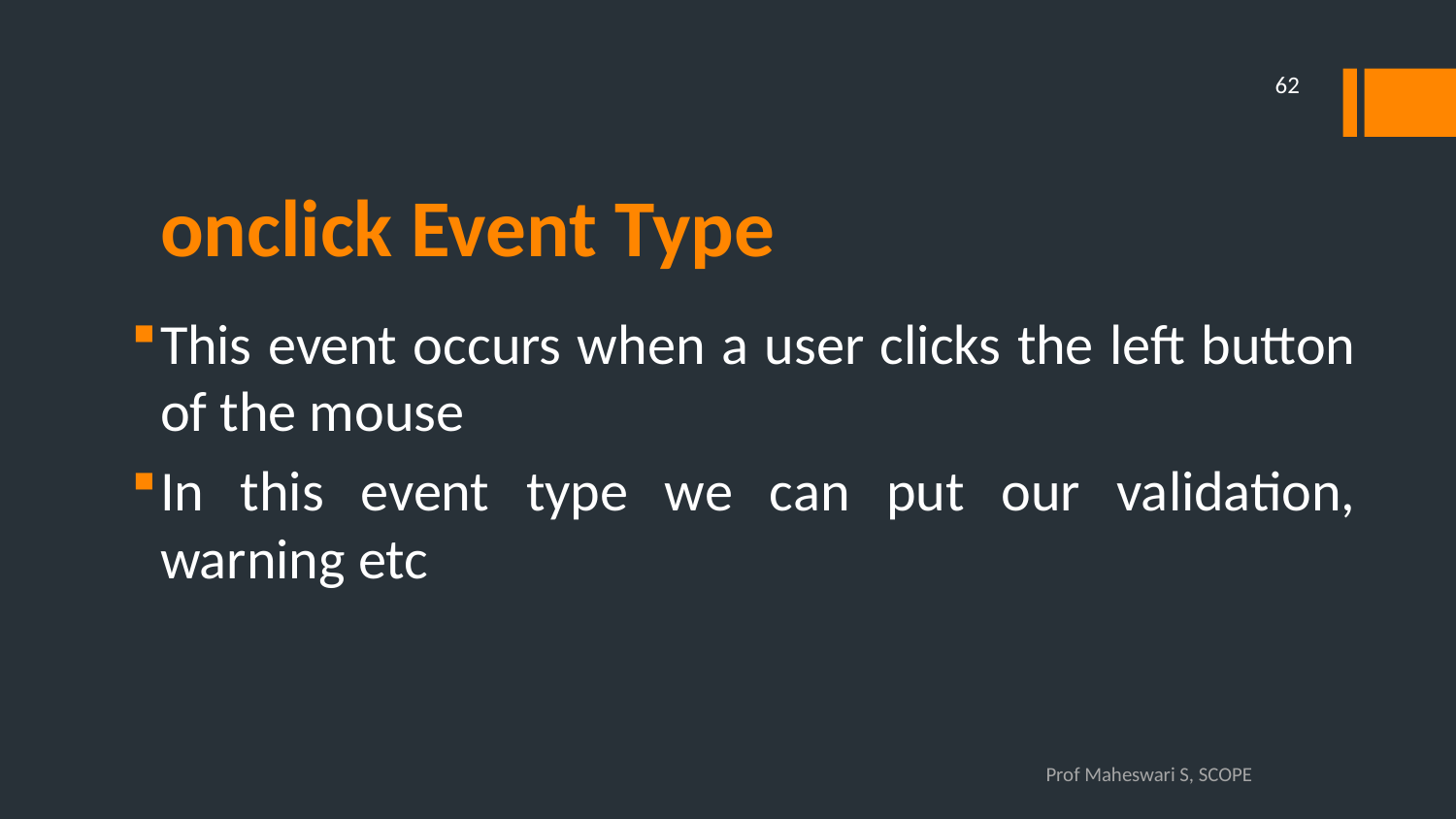

62
# onclick Event Type
This event occurs when a user clicks the left button of the mouse
In this event type we can put our validation, warning etc
Prof Maheswari S, SCOPE